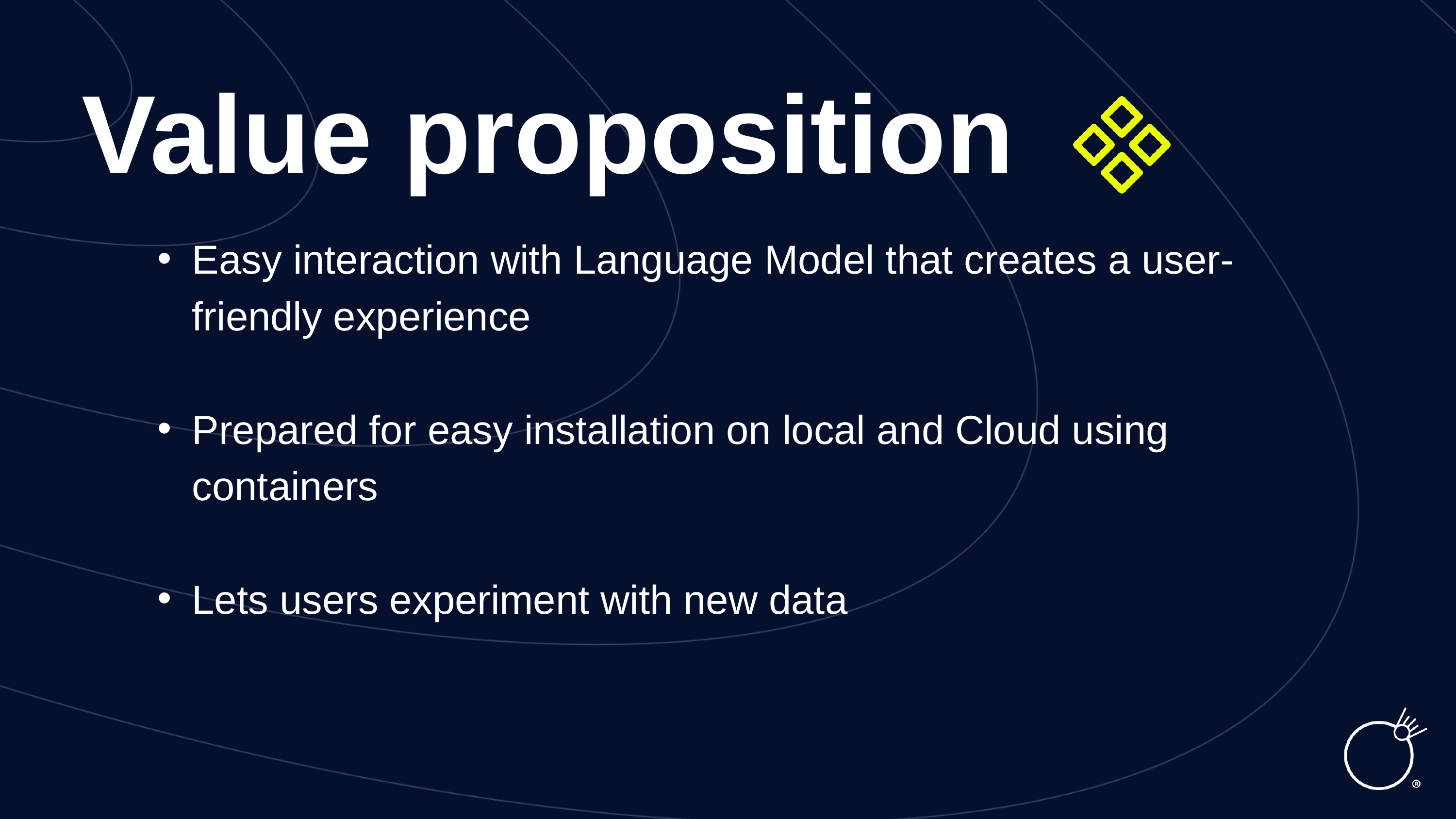

Value proposition

Easy interaction with Language Model that creates a user-friendly experience

Prepared for easy installation on local and Cloud using containers

Lets users experiment with new data